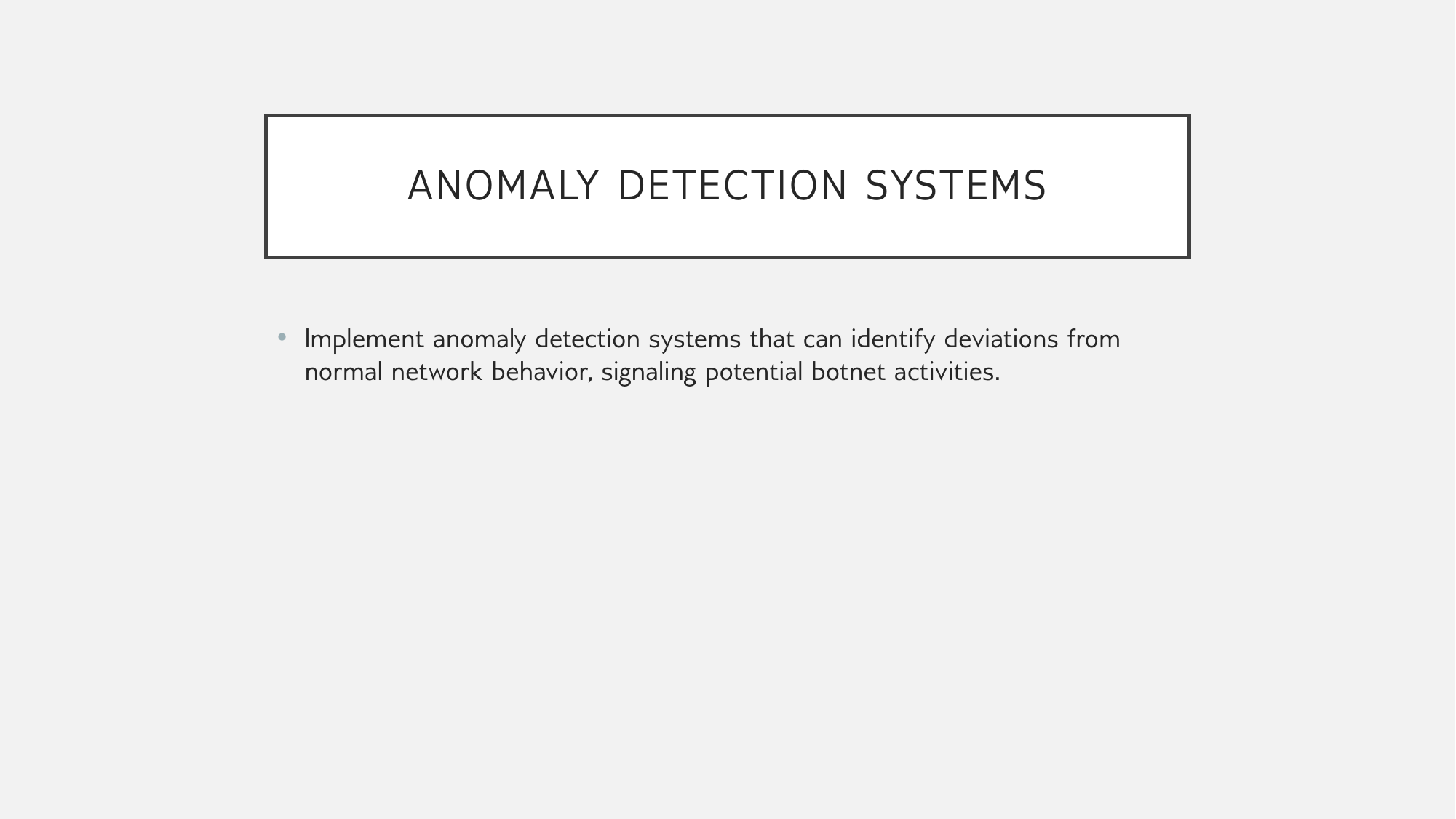

# Anomaly Detection Systems
Implement anomaly detection systems that can identify deviations from normal network behavior, signaling potential botnet activities.